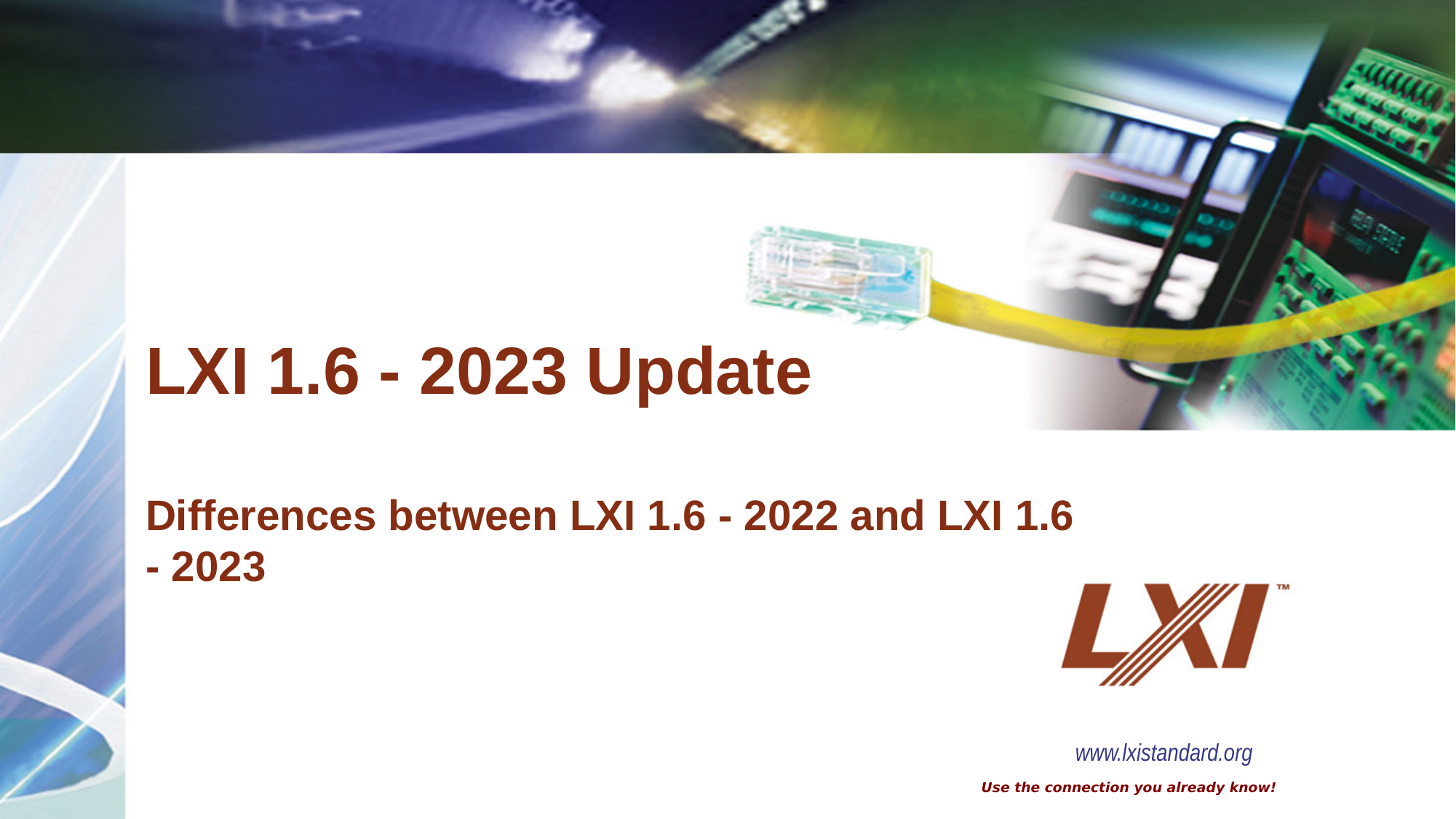

# LXI 1.6 - 2023 Update Differences between LXI 1.6 - 2022 and LXI 1.6 - 2023